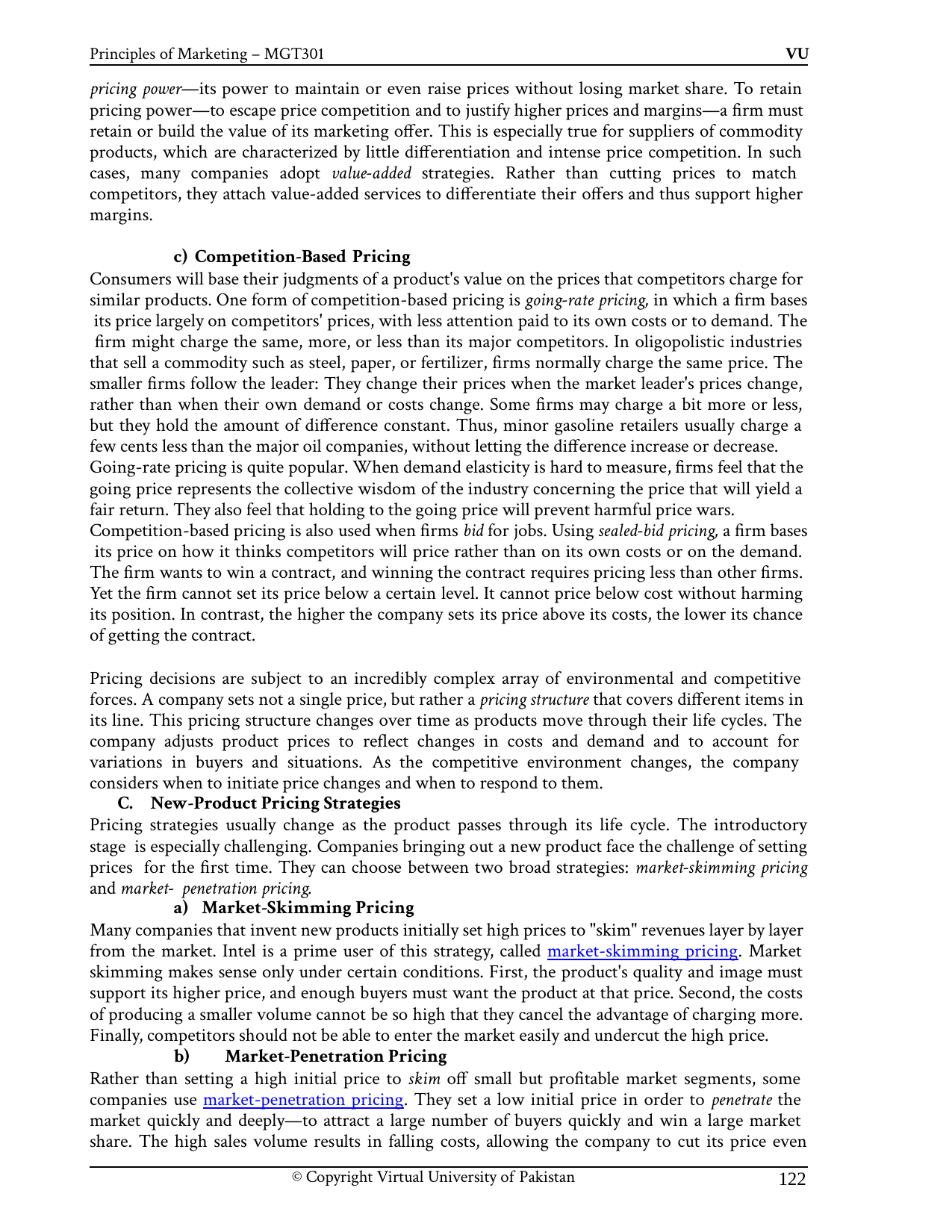

Principles of Marketing – MGT301	VU
pricing power—its power to maintain or even raise prices without losing market share. To retain  pricing power—to escape price competition and to justify higher prices and margins—a firm must  retain or build the value of its marketing offer. This is especially true for suppliers of commodity  products, which are characterized by little differentiation and intense price competition. In such  cases, many companies adopt value-added strategies. Rather than cutting prices to match  competitors, they attach value-added services to differentiate their offers and thus support higher  margins.

c)  Competition-Based Pricing
Consumers will base their judgments of a product's value on the prices that competitors charge for  similar products. One form of competition-based pricing is going-rate pricing, in which a firm bases  its price largely on competitors' prices, with less attention paid to its own costs or to demand. The  firm might charge the same, more, or less than its major competitors. In oligopolistic industries  that sell a commodity such as steel, paper, or fertilizer, firms normally charge the same price. The  smaller firms follow the leader: They change their prices when the market leader's prices change,  rather than when their own demand or costs change. Some firms may charge a bit more or less,  but they hold the amount of difference constant. Thus, minor gasoline retailers usually charge a  few cents less than the major oil companies, without letting the difference increase or decrease.
Going-rate pricing is quite popular. When demand elasticity is hard to measure, firms feel that the  going price represents the collective wisdom of the industry concerning the price that will yield a  fair return. They also feel that holding to the going price will prevent harmful price wars.
Competition-based pricing is also used when firms bid for jobs. Using sealed-bid pricing, a firm bases  its price on how it thinks competitors will price rather than on its own costs or on the demand.  The firm wants to win a contract, and winning the contract requires pricing less than other firms.  Yet the firm cannot set its price below a certain level. It cannot price below cost without harming  its position. In contrast, the higher the company sets its price above its costs, the lower its chance  of getting the contract.

Pricing decisions are subject to an incredibly complex array of environmental and competitive  forces. A company sets not a single price, but rather a pricing structure that covers different items in  its line. This pricing structure changes over time as products move through their life cycles. The  company adjusts product prices to reflect changes in costs and demand and to account for  variations in buyers and situations. As the competitive environment changes, the company  considers when to initiate price changes and when to respond to them.
New-Product Pricing Strategies
Pricing strategies usually change as the product passes through its life cycle. The introductory stage  is especially challenging. Companies bringing out a new product face the challenge of setting prices  for the first time. They can choose between two broad strategies: market-skimming pricing and market-  penetration pricing.
Market-Skimming Pricing
Many companies that invent new products initially set high prices to "skim" revenues layer by layer  from the market. Intel is a prime user of this strategy, called market-skimming pricing. Market  skimming makes sense only under certain conditions. First, the product's quality and image must  support its higher price, and enough buyers must want the product at that price. Second, the costs  of producing a smaller volume cannot be so high that they cancel the advantage of charging more.  Finally, competitors should not be able to enter the market easily and undercut the high price.
Market-Penetration Pricing
Rather than setting a high initial price to skim off small but profitable market segments, some  companies use market-penetration pricing. They set a low initial price in order to penetrate the  market quickly and deeply—to attract a large number of buyers quickly and win a large market  share. The high sales volume results in falling costs, allowing the company to cut its price even

© Copyright Virtual University of Pakistan
122